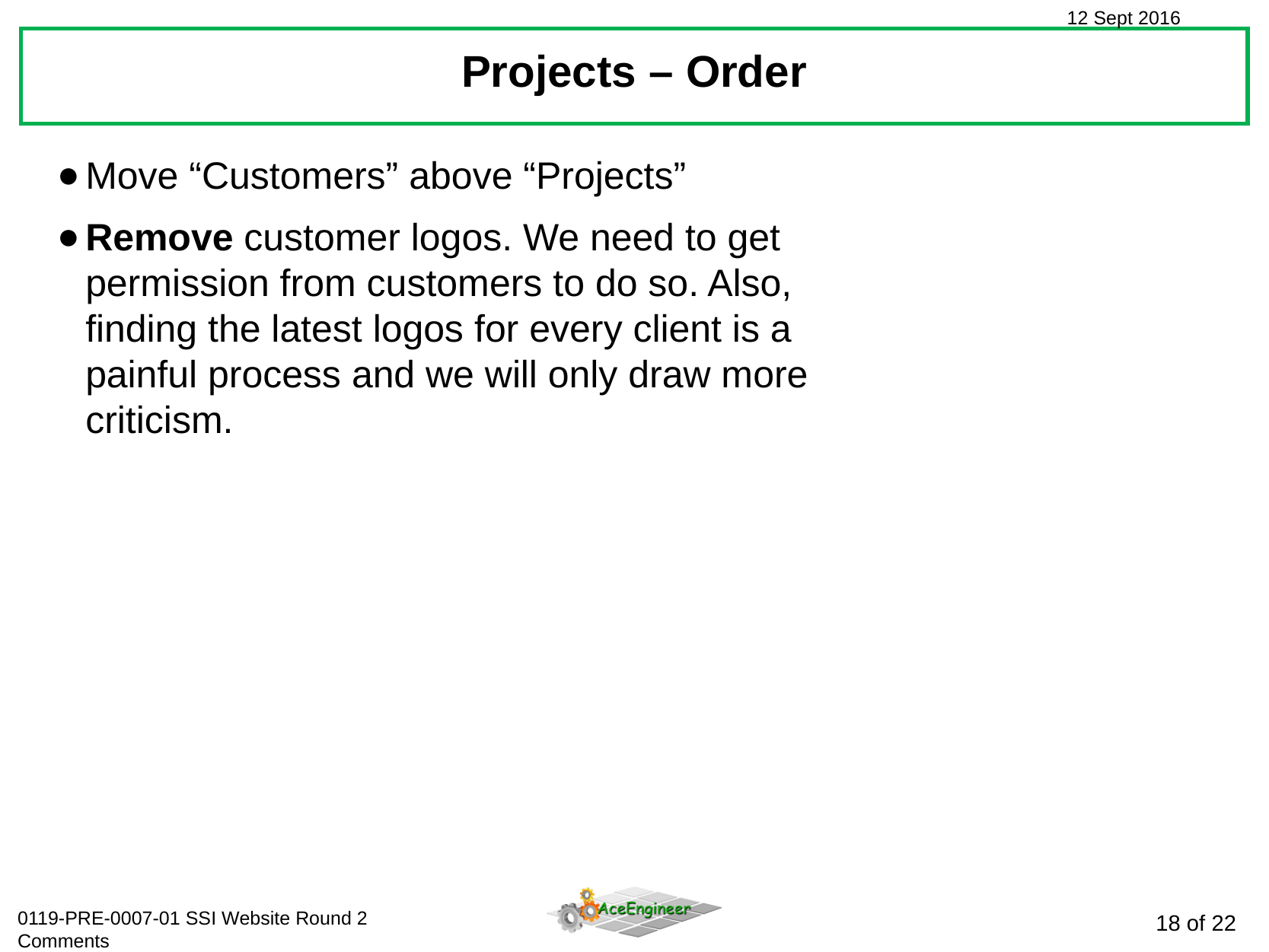

Projects – Order
Move “Customers” above “Projects”
Remove customer logos. We need to get permission from customers to do so. Also, finding the latest logos for every client is a painful process and we will only draw more criticism.